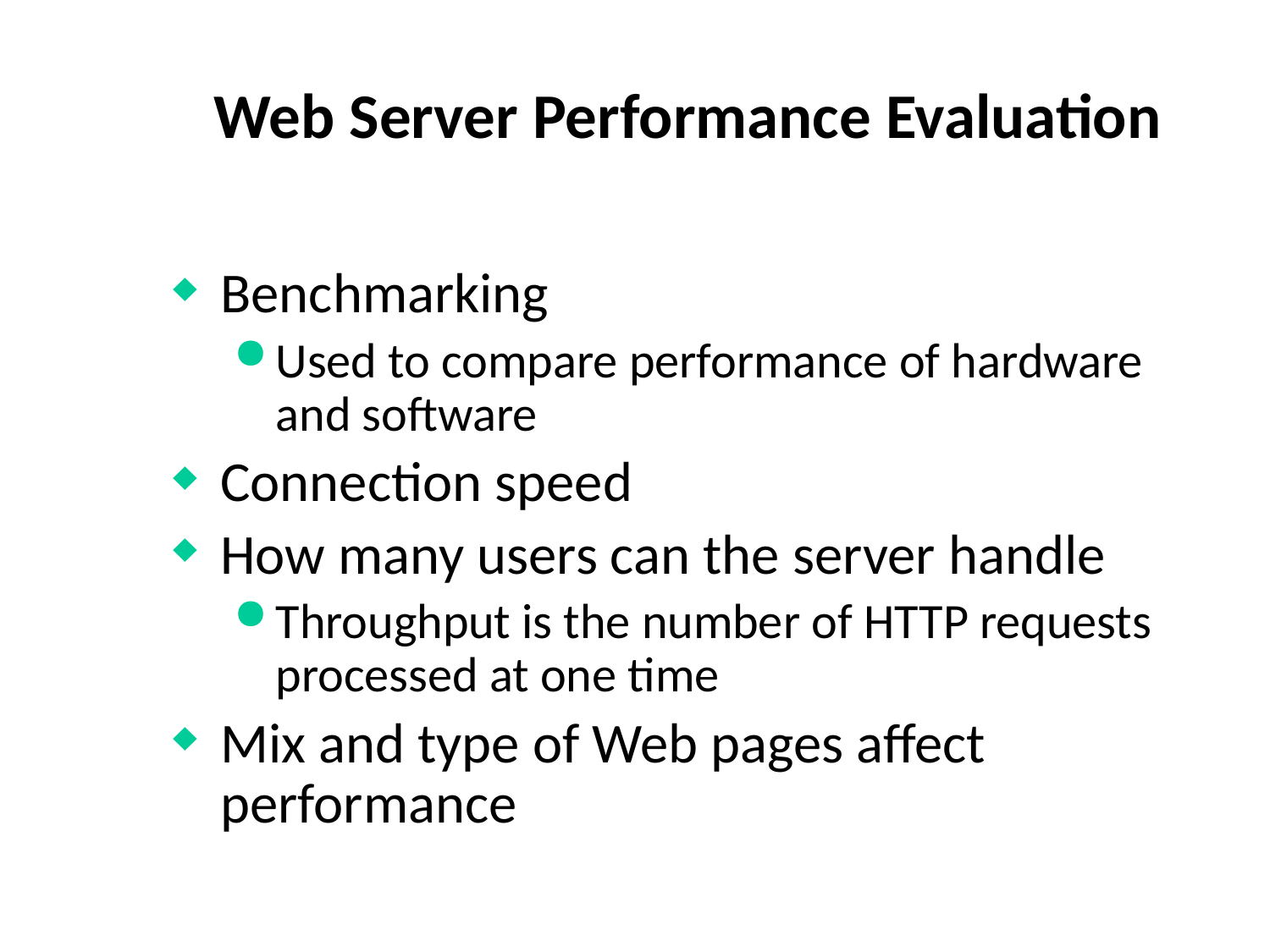

# Web Server Performance Evaluation
Benchmarking
Used to compare performance of hardware and software
Connection speed
How many users can the server handle
Throughput is the number of HTTP requests processed at one time
Mix and type of Web pages affect performance